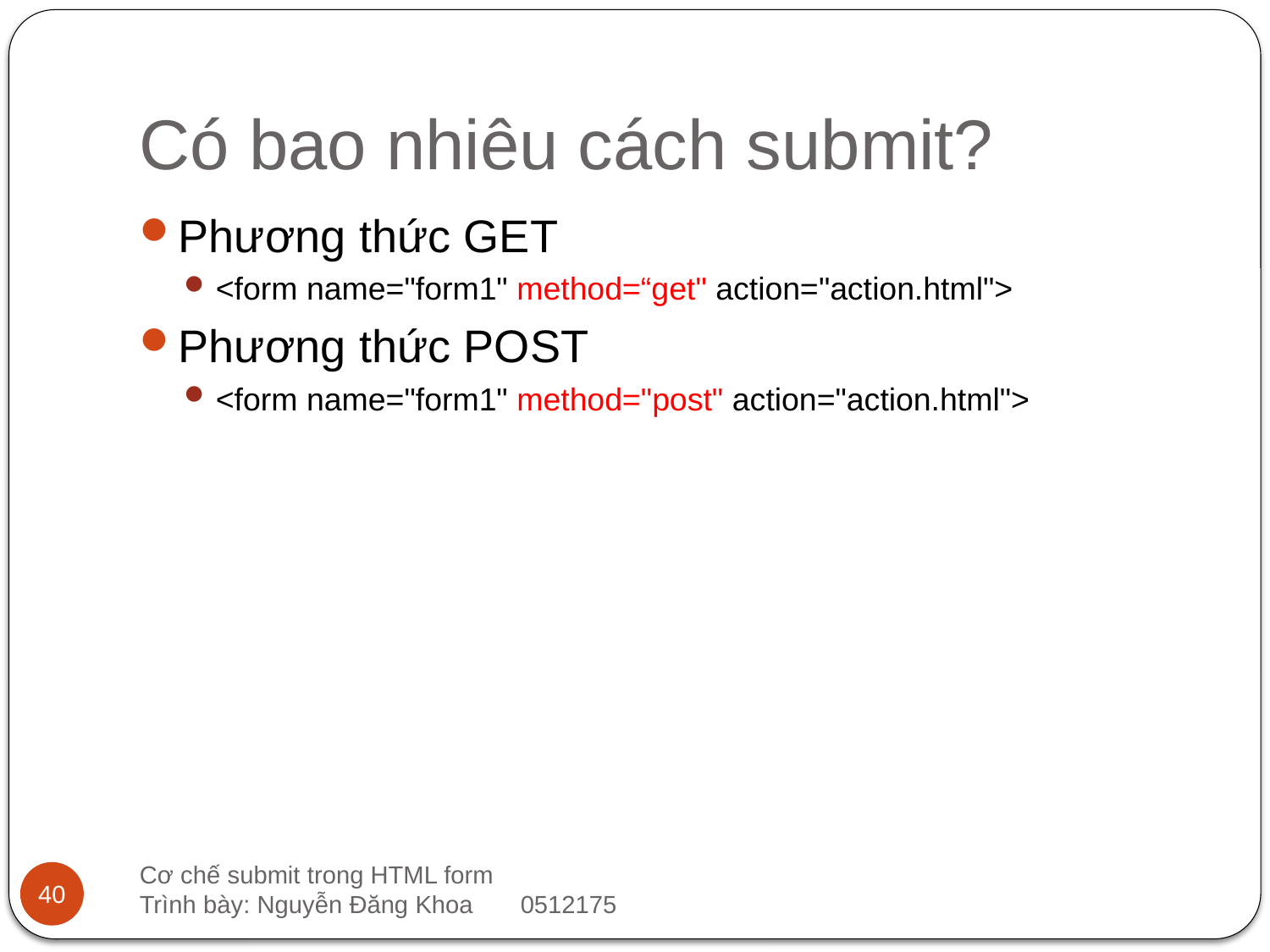

# Có bao nhiêu cách submit?
Phương thức GET
<form name="form1" method=“get" action="action.html">
Phương thức POST
<form name="form1" method="post" action="action.html">
Cơ chế submit trong HTML form
Trình bày: Nguyễn Đăng Khoa	0512175
40